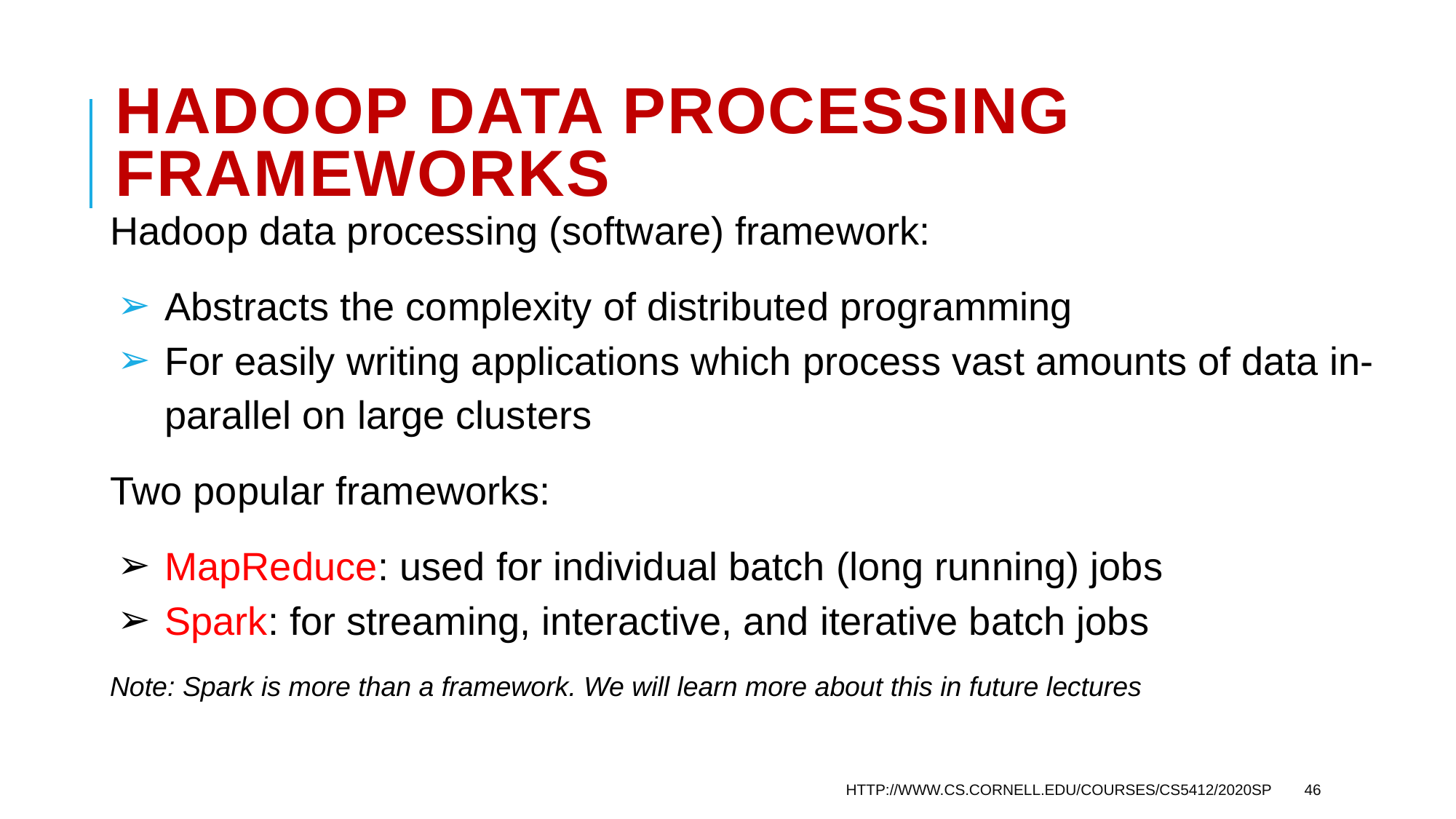

# Hadoop Data Processing Frameworks
Hadoop data processing (software) framework:
Abstracts the complexity of distributed programming
For easily writing applications which process vast amounts of data in-parallel on large clusters
Two popular frameworks:
MapReduce: used for individual batch (long running) jobs
Spark: for streaming, interactive, and iterative batch jobs
Note: Spark is more than a framework. We will learn more about this in future lectures
HTTP://WWW.CS.CORNELL.EDU/COURSES/CS5412/2020SP
46